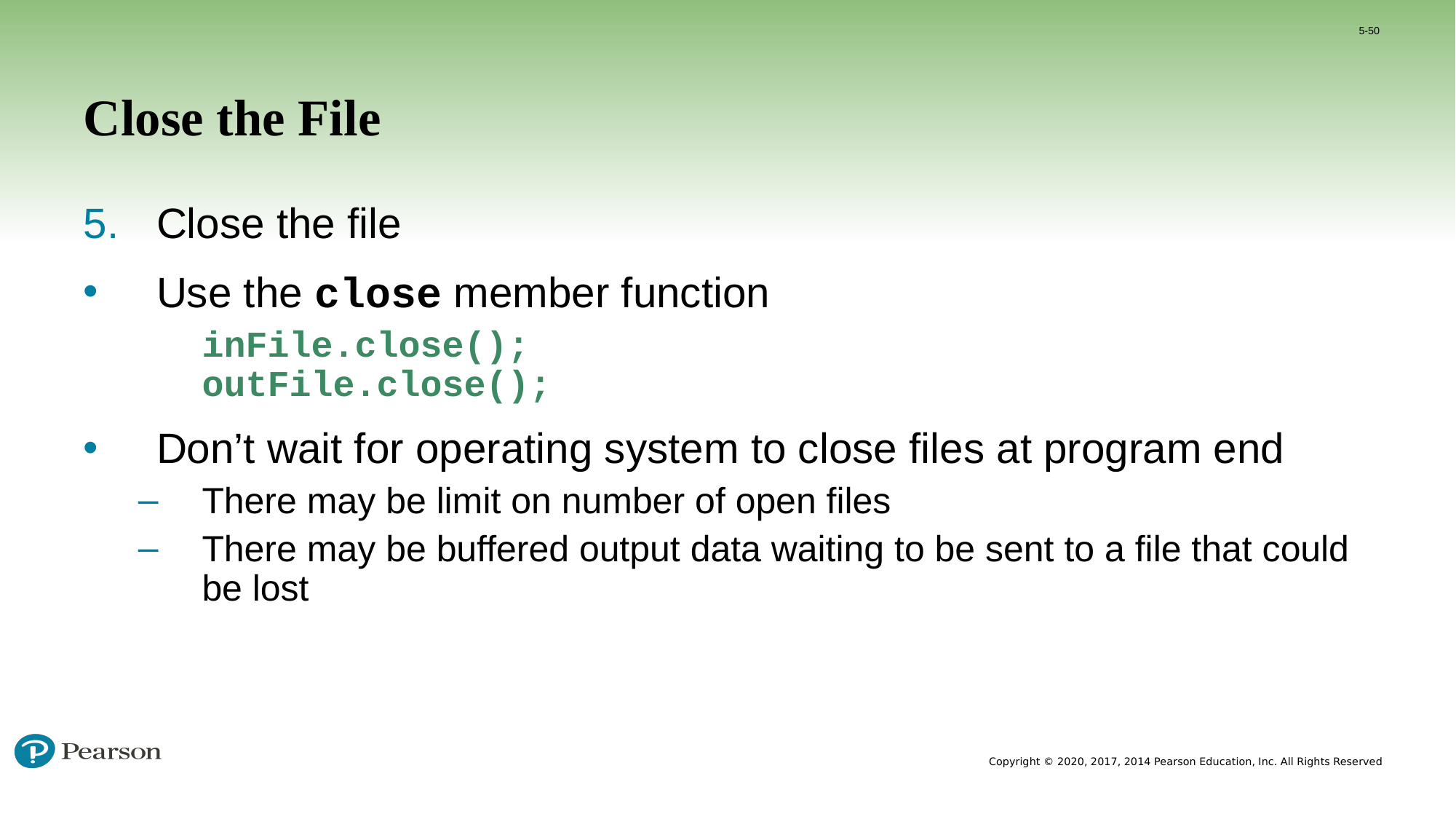

5-50
# Close the File
Close the file
Use the close member function
	inFile.close();
	outFile.close();
Don’t wait for operating system to close files at program end
There may be limit on number of open files
There may be buffered output data waiting to be sent to a file that could be lost